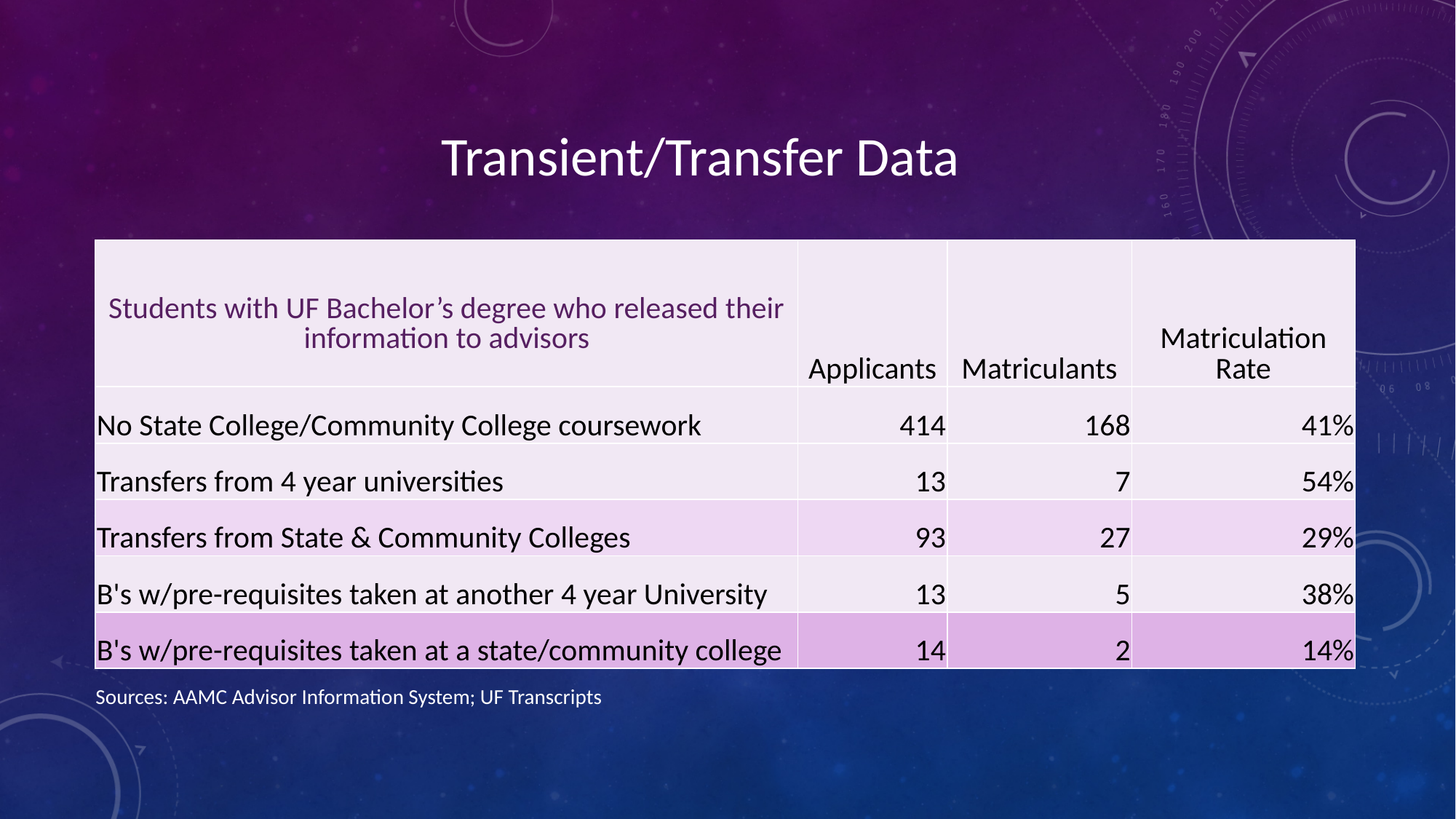

Transient/Transfer Data
| Students with UF Bachelor’s degree who released their information to advisors | Applicants | Matriculants | Matriculation Rate |
| --- | --- | --- | --- |
| No State College/Community College coursework | 414 | 168 | 41% |
| Transfers from 4 year universities | 13 | 7 | 54% |
| Transfers from State & Community Colleges | 93 | 27 | 29% |
| B's w/pre-requisites taken at another 4 year University | 13 | 5 | 38% |
| B's w/pre-requisites taken at a state/community college | 14 | 2 | 14% |
Sources: AAMC Advisor Information System; UF Transcripts